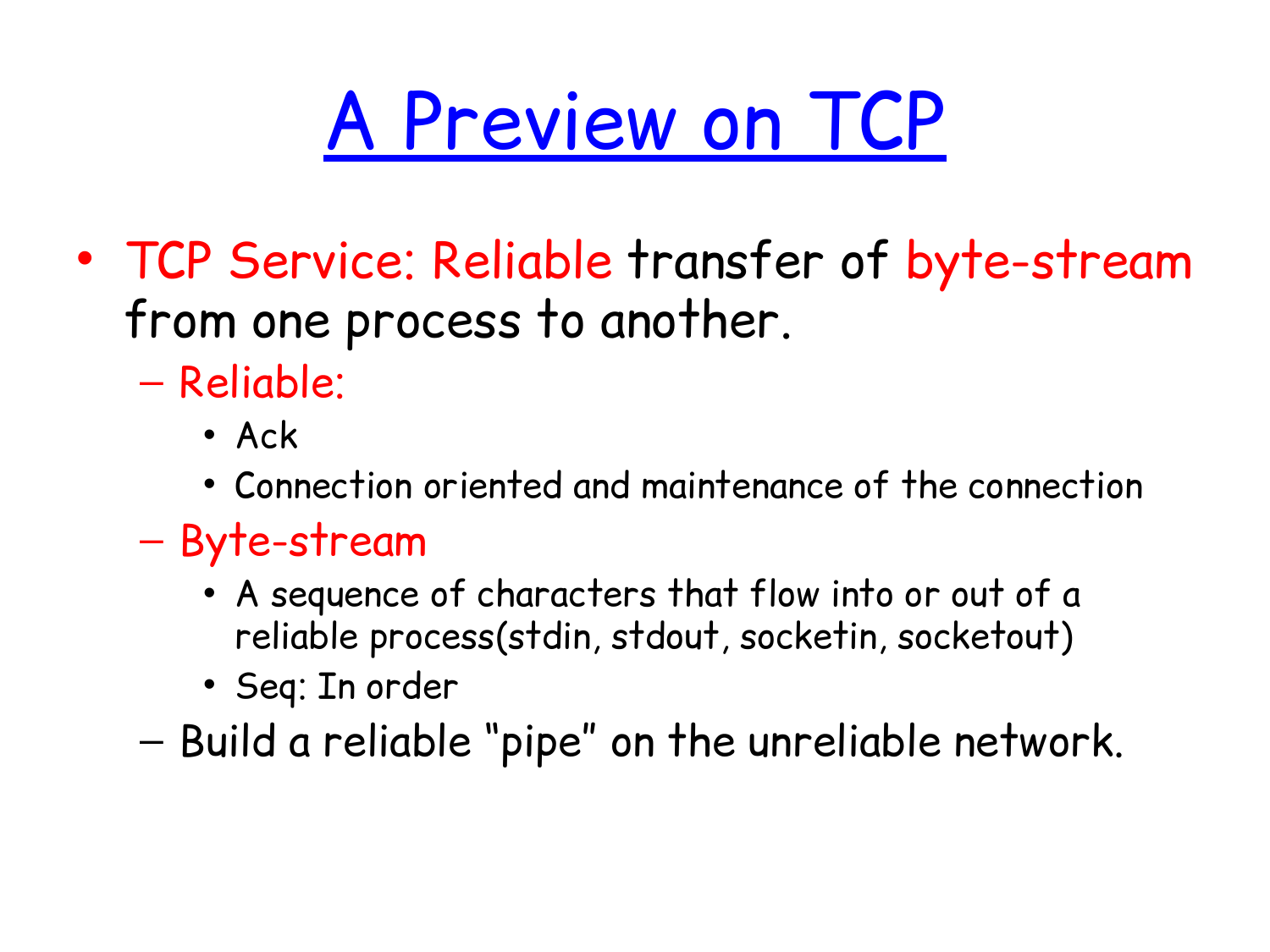

# A Preview on TCP
TCP Service: Reliable transfer of byte-stream from one process to another.
Reliable:
Ack
Connection oriented and maintenance of the connection
Byte-stream
A sequence of characters that flow into or out of a reliable process(stdin, stdout, socketin, socketout)
Seq: In order
Build a reliable “pipe” on the unreliable network.